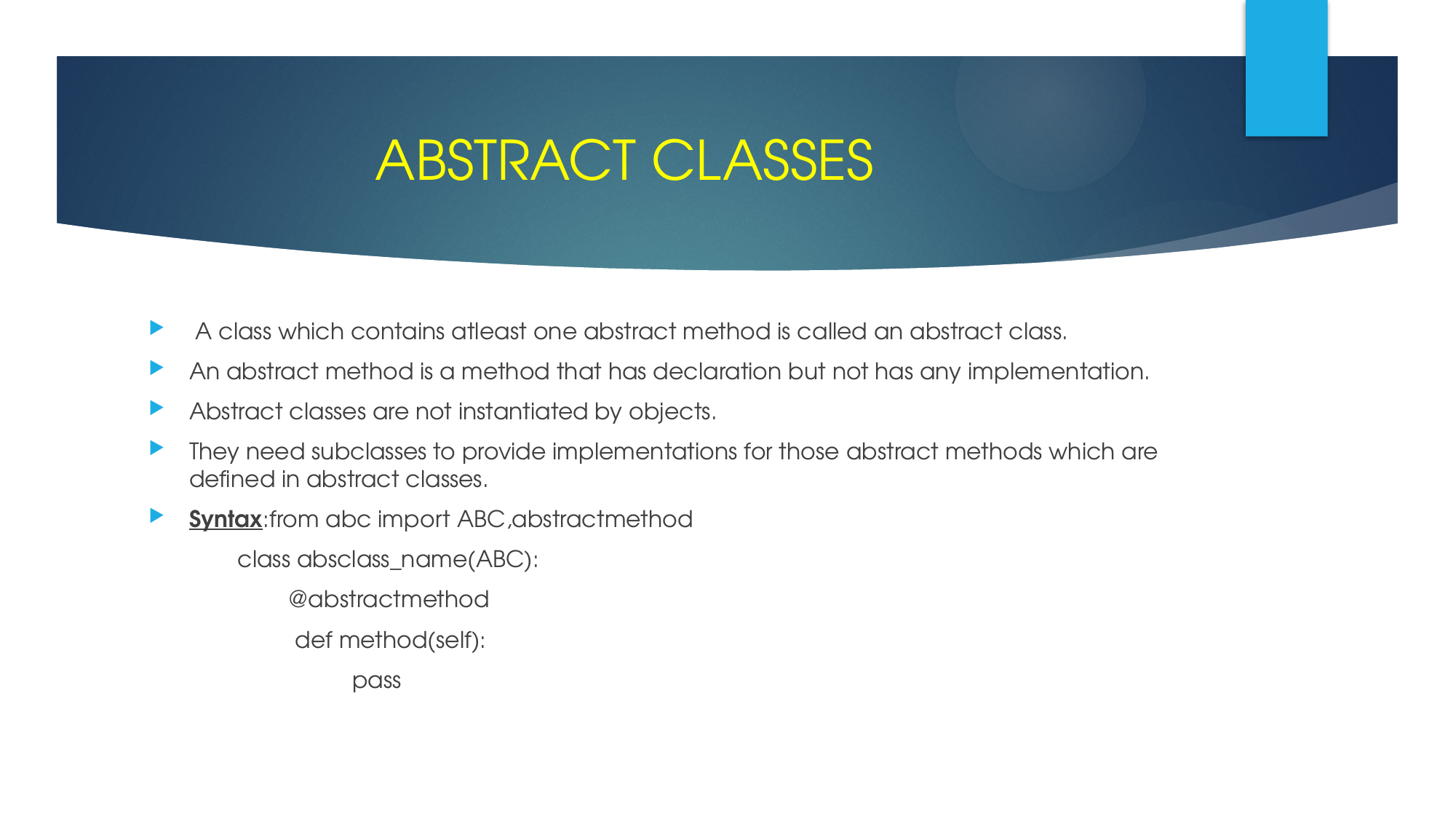

# ABSTRACT CLASSES
 A class which contains atleast one abstract method is called an abstract class.
An abstract method is a method that has declaration but not has any implementation.
Abstract classes are not instantiated by objects.
They need subclasses to provide implementations for those abstract methods which are defined in abstract classes.
Syntax:from abc import ABC,abstractmethod
              class absclass_name(ABC):
                      @abstractmethod
                       def method(self):
                                pass